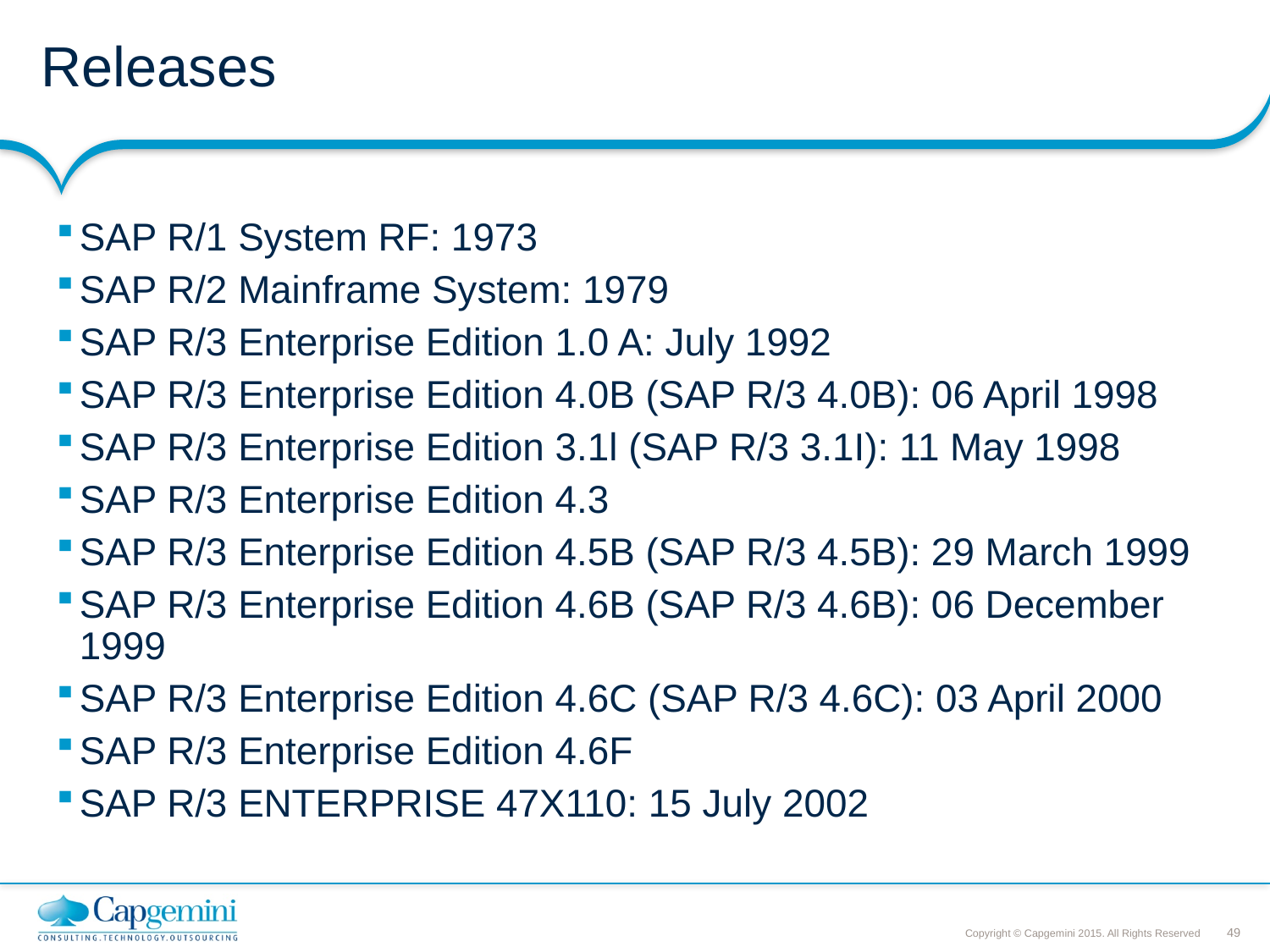

# Releases
SAP R/1 System RF: 1973
SAP R/2 Mainframe System: 1979
SAP R/3 Enterprise Edition 1.0 A: July 1992
SAP R/3 Enterprise Edition 4.0B (SAP R/3 4.0B): 06 April 1998
SAP R/3 Enterprise Edition 3.1l (SAP R/3 3.1I): 11 May 1998
SAP R/3 Enterprise Edition 4.3
SAP R/3 Enterprise Edition 4.5B (SAP R/3 4.5B): 29 March 1999
SAP R/3 Enterprise Edition 4.6B (SAP R/3 4.6B): 06 December 1999
SAP R/3 Enterprise Edition 4.6C (SAP R/3 4.6C): 03 April 2000
SAP R/3 Enterprise Edition 4.6F
SAP R/3 ENTERPRISE 47X110: 15 July 2002